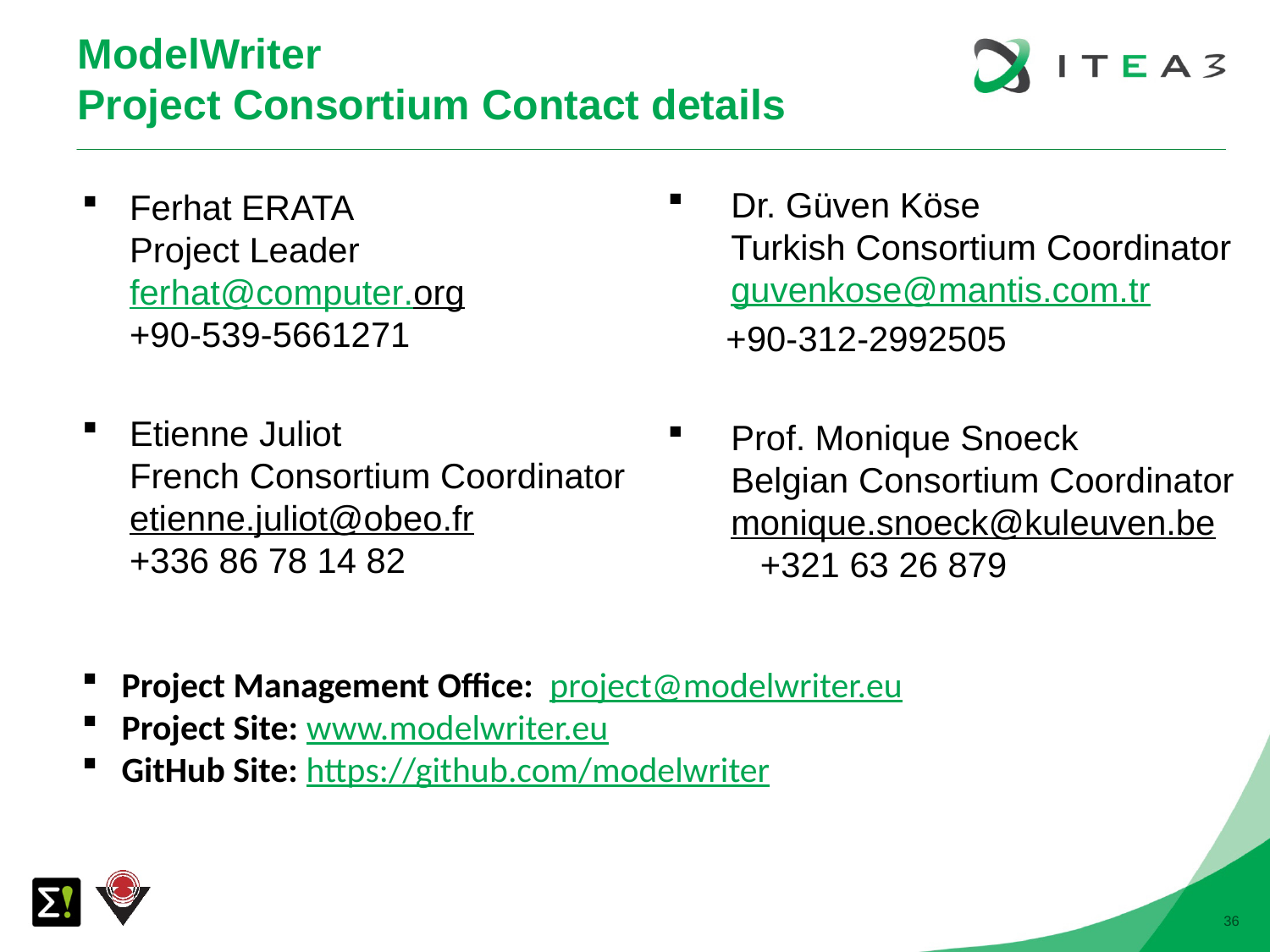

# ModelWriter Project Consortium Contact details
Dr. Güven Köse
Turkish Consortium Coordinator
guvenkose@mantis.com.tr
      +90-312-2992505

Prof. Monique Snoeck
Belgian Consortium Coordinator
monique.snoeck@kuleuven.be      +321 63 26 879
Ferhat ERATA
Project Leader
ferhat@computer.org
+90-539-5661271

Etienne Juliot
French Consortium Coordinator
etienne.juliot@obeo.fr
+336 86 78 14 82
Project Management Office:  project@modelwriter.eu
Project Site: www.modelwriter.eu
GitHub Site: https://github.com/modelwriter